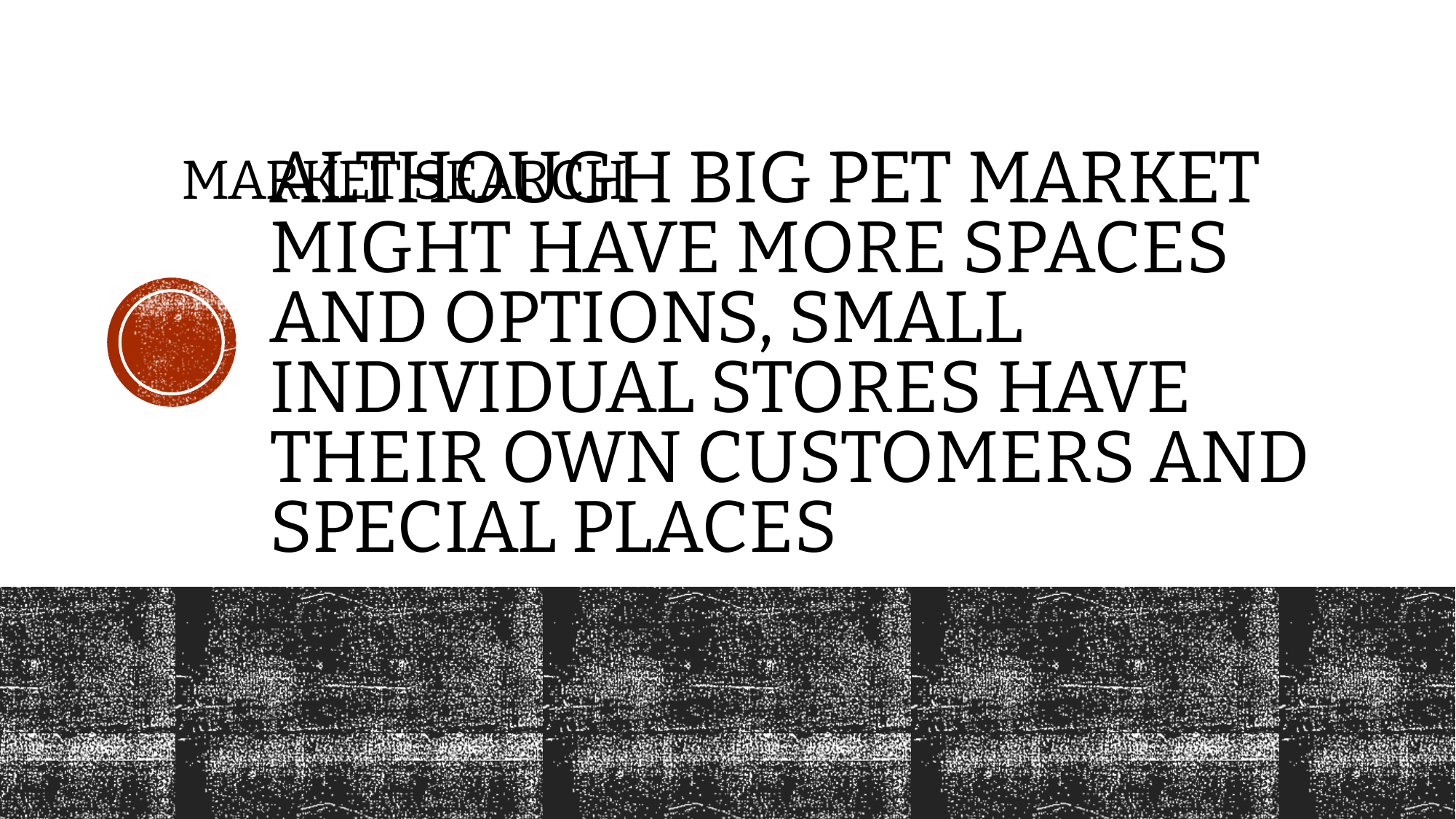

MARKET SEARCH
# Although big pet market might have more spaces and options, small individual stores have their own customers and special places